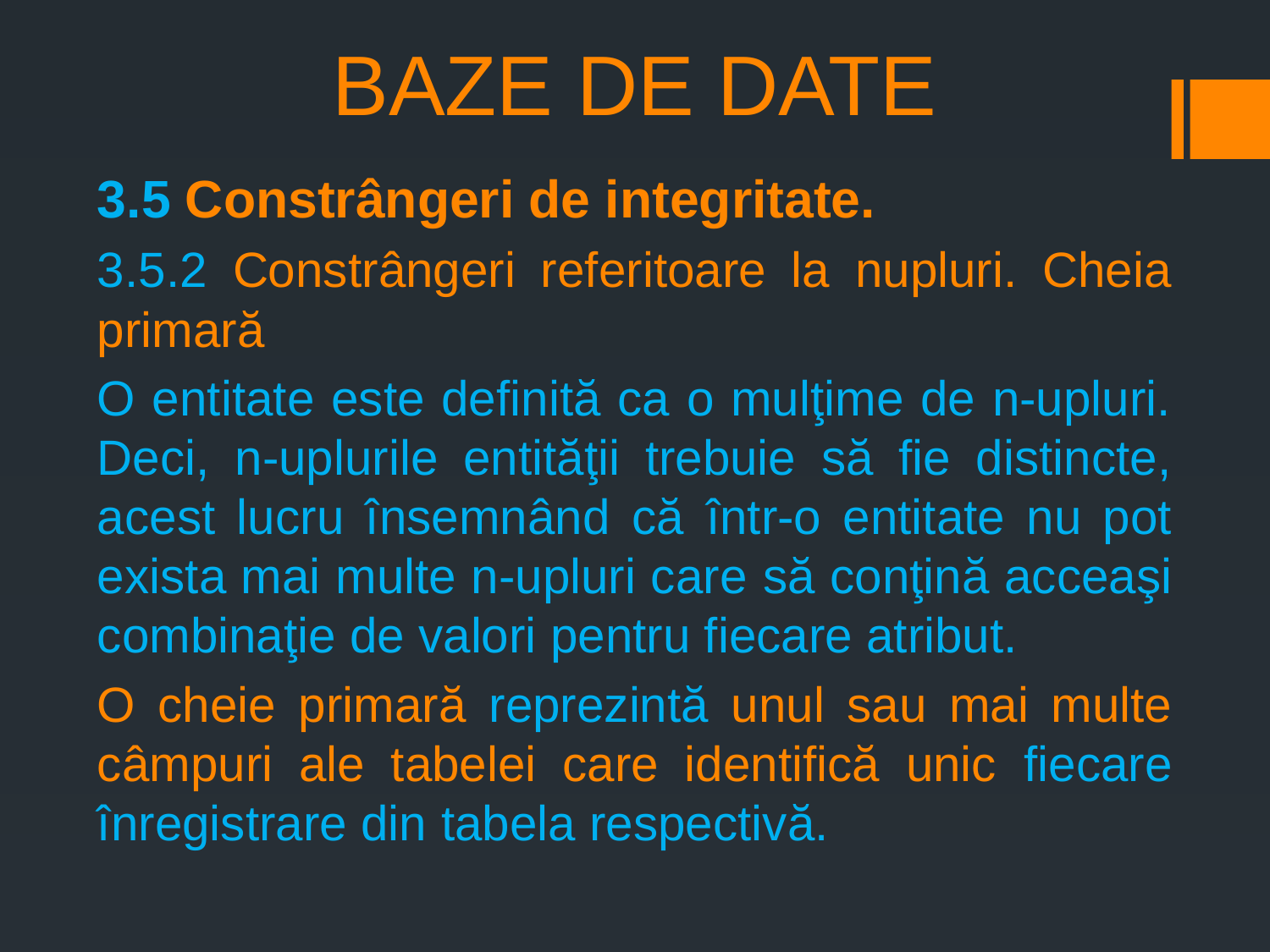

# BAZE DE DATE
3.5 Constrângeri de integritate.
3.5.2 Constrângeri referitoare la nupluri. Cheia primară
O entitate este definită ca o mulţime de n-upluri. Deci, n-uplurile entităţii trebuie să fie distincte, acest lucru însemnând că într-o entitate nu pot exista mai multe n-upluri care să conţină acceaşi combinaţie de valori pentru fiecare atribut.
O cheie primară reprezintă unul sau mai multe câmpuri ale tabelei care identifică unic fiecare înregistrare din tabela respectivă.